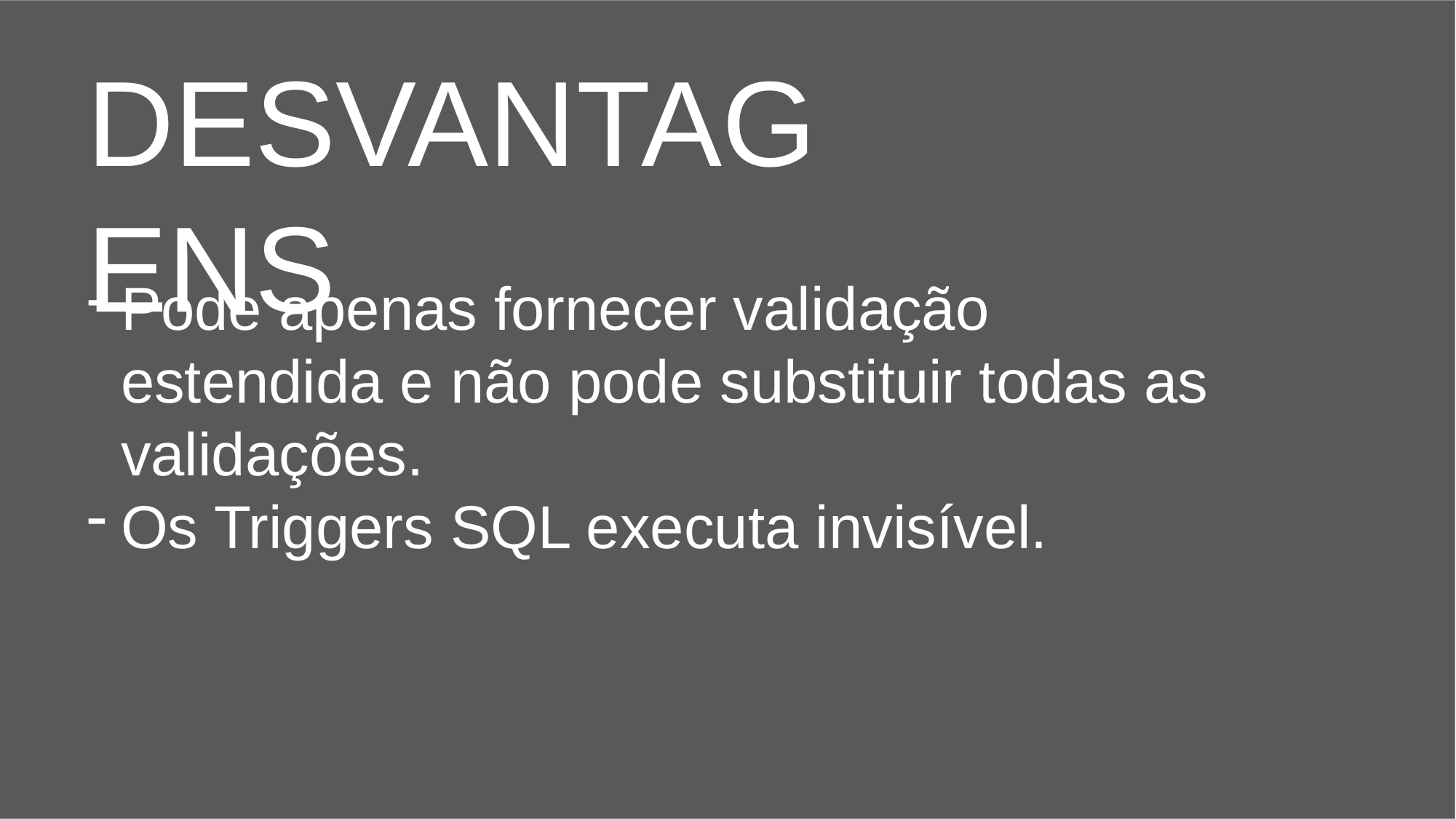

DESVANTAGENS
Pode apenas fornecer validação estendida e não pode substituir todas as validações.
Os Triggers SQL executa invisível.